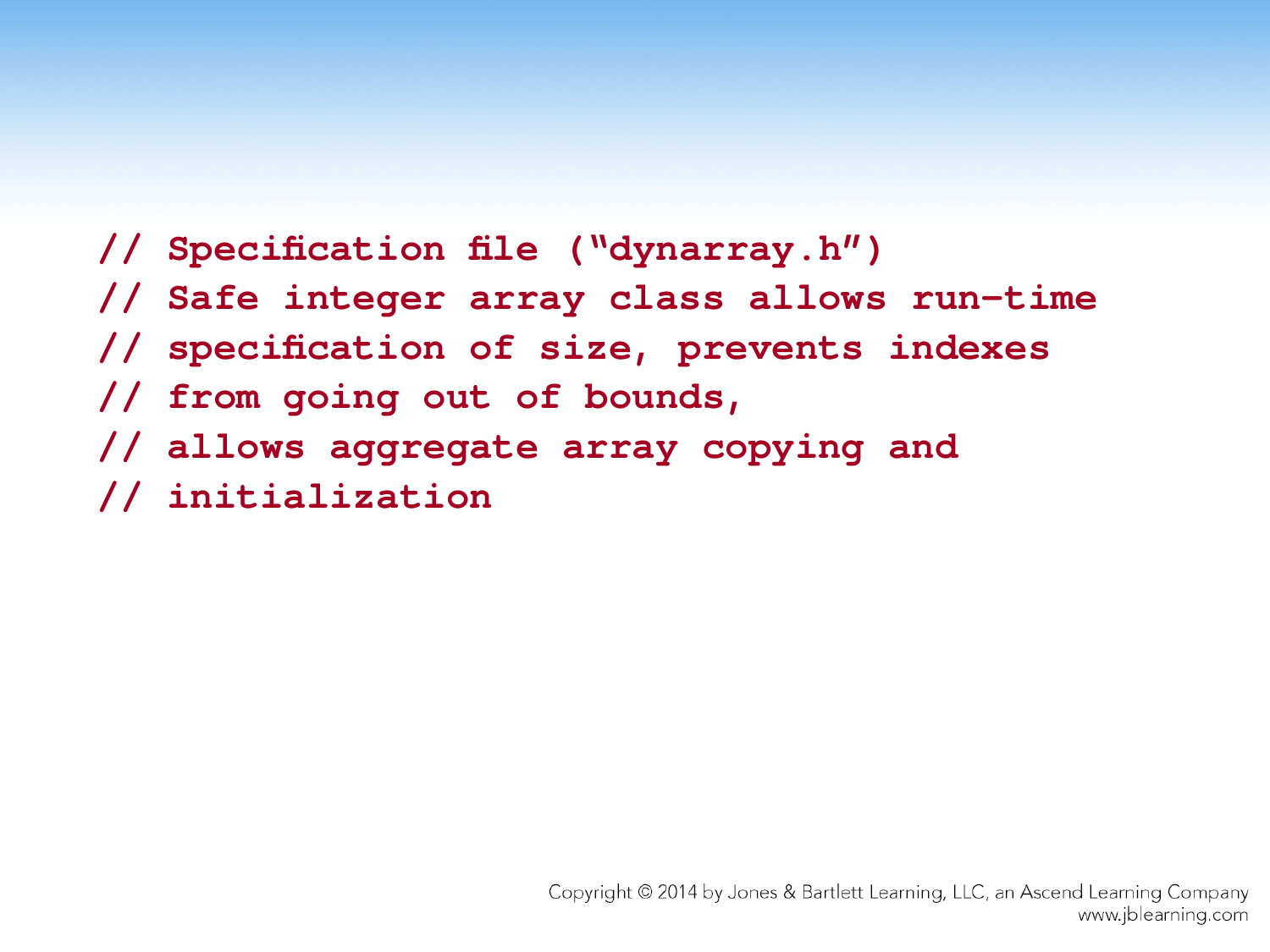

// Specification file (“dynarray.h”)
// Safe integer array class allows run-time
// specification of size, prevents indexes
// from going out of bounds,
// allows aggregate array copying and
// initialization